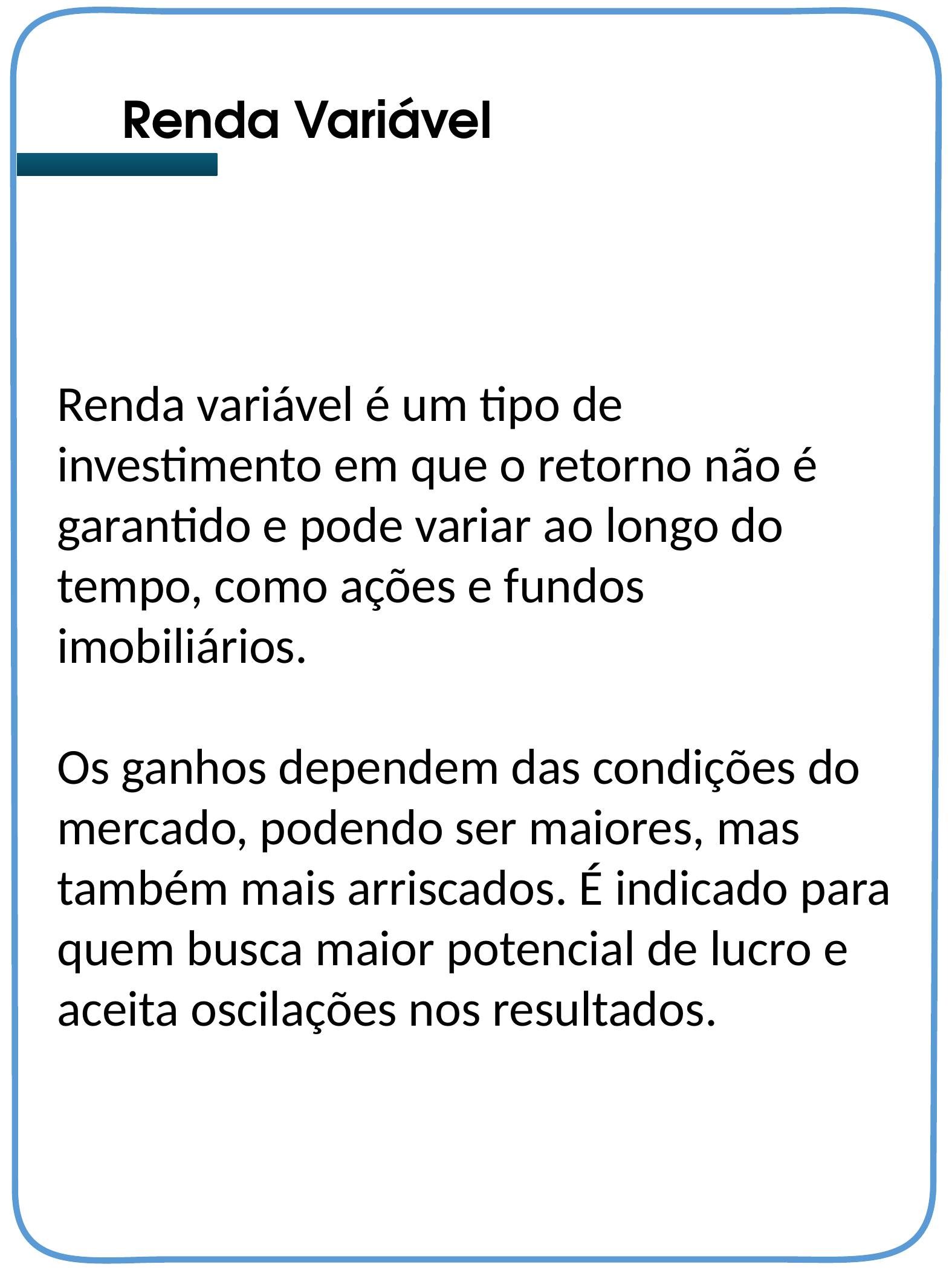

Renda Variável

Renda variável é um tipo de investimento em que o retorno não é garantido e pode variar ao longo do tempo, como ações e fundos imobiliários.

Os ganhos dependem das condições do mercado, podendo ser maiores, mas também mais arriscados. É indicado para quem busca maior potencial de lucro e aceita oscilações nos resultados.